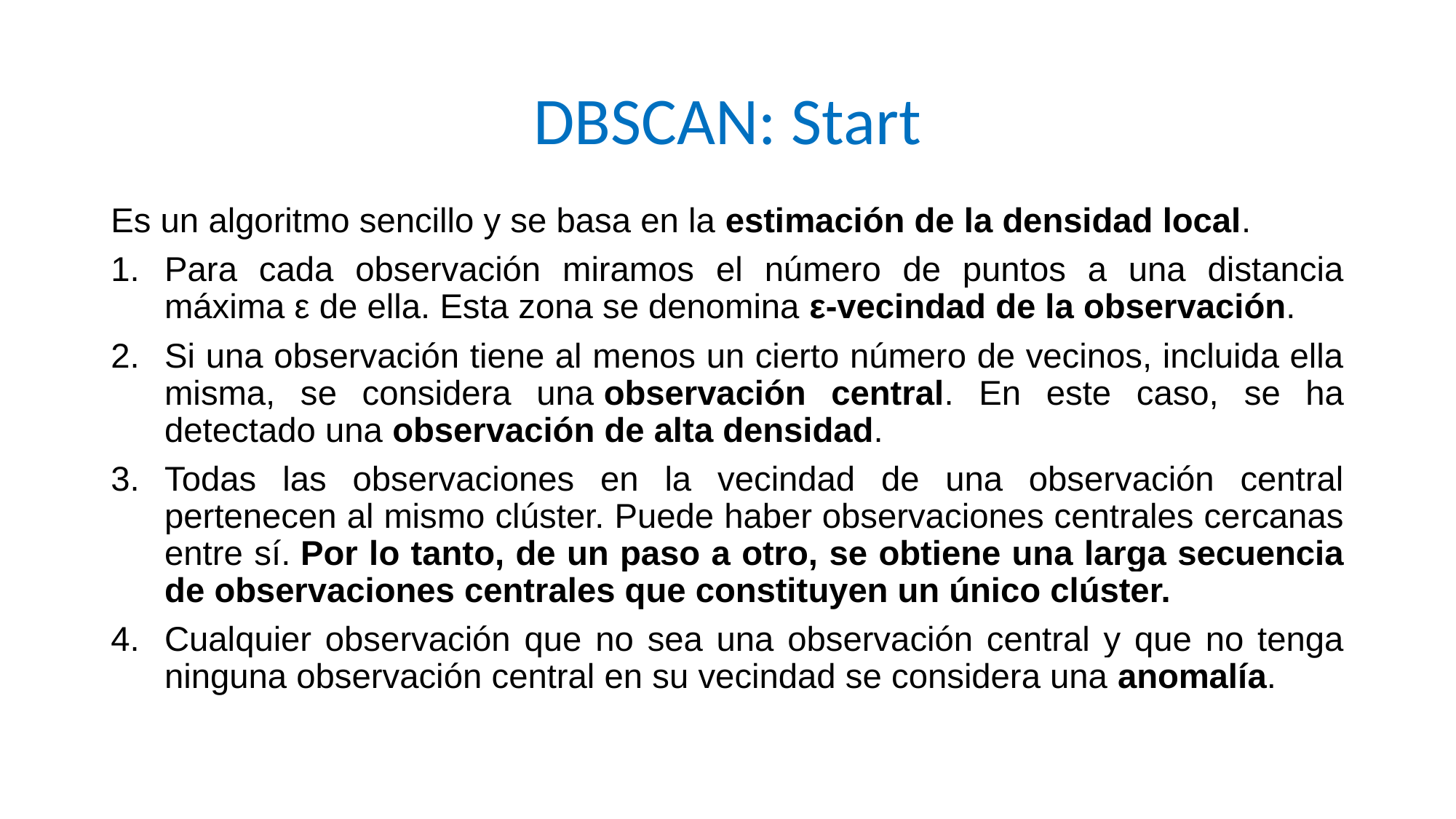

# DBSCAN: Start
Es un algoritmo sencillo y se basa en la estimación de la densidad local.
Para cada observación miramos el número de puntos a una distancia máxima ε de ella. Esta zona se denomina ε-vecindad de la observación.
Si una observación tiene al menos un cierto número de vecinos, incluida ella misma, se considera una observación central. En este caso, se ha detectado una observación de alta densidad.
Todas las observaciones en la vecindad de una observación central pertenecen al mismo clúster. Puede haber observaciones centrales cercanas entre sí. Por lo tanto, de un paso a otro, se obtiene una larga secuencia de observaciones centrales que constituyen un único clúster.
Cualquier observación que no sea una observación central y que no tenga ninguna observación central en su vecindad se considera una anomalía.